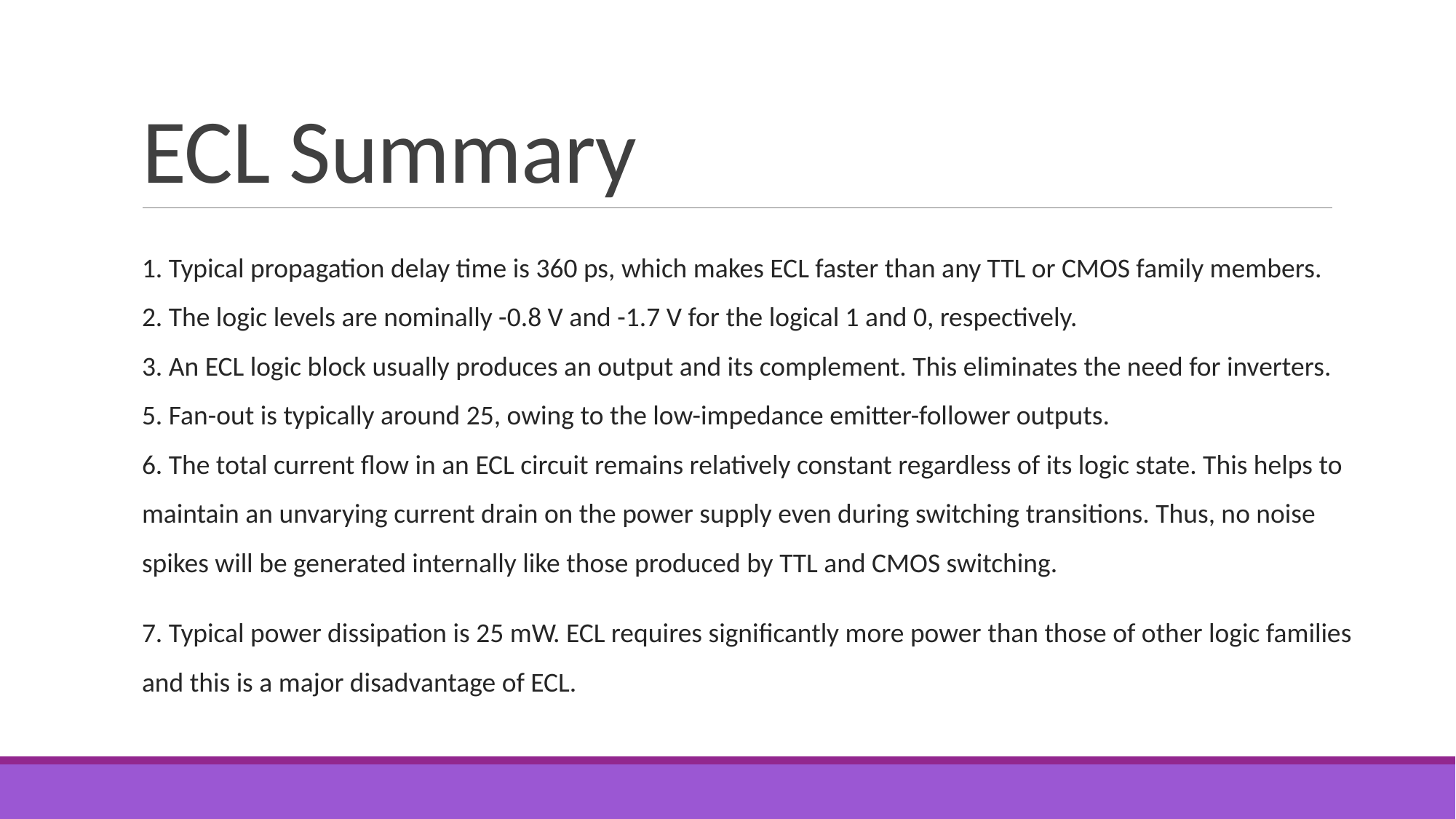

# ECL Summary
1. Typical propagation delay time is 360 ps, which makes ECL faster than any TTL or CMOS family members.
2. The logic levels are nominally -0.8 V and -1.7 V for the logical 1 and 0, respectively.
3. An ECL logic block usually produces an output and its complement. This eliminates the need for inverters.
5. Fan-out is typically around 25, owing to the low-impedance emitter-follower outputs.
6. The total current flow in an ECL circuit remains relatively constant regardless of its logic state. This helps to maintain an unvarying current drain on the power supply even during switching transitions. Thus, no noise spikes will be generated internally like those produced by TTL and CMOS switching.
7. Typical power dissipation is 25 mW. ECL requires significantly more power than those of other logic families and this is a major disadvantage of ECL.